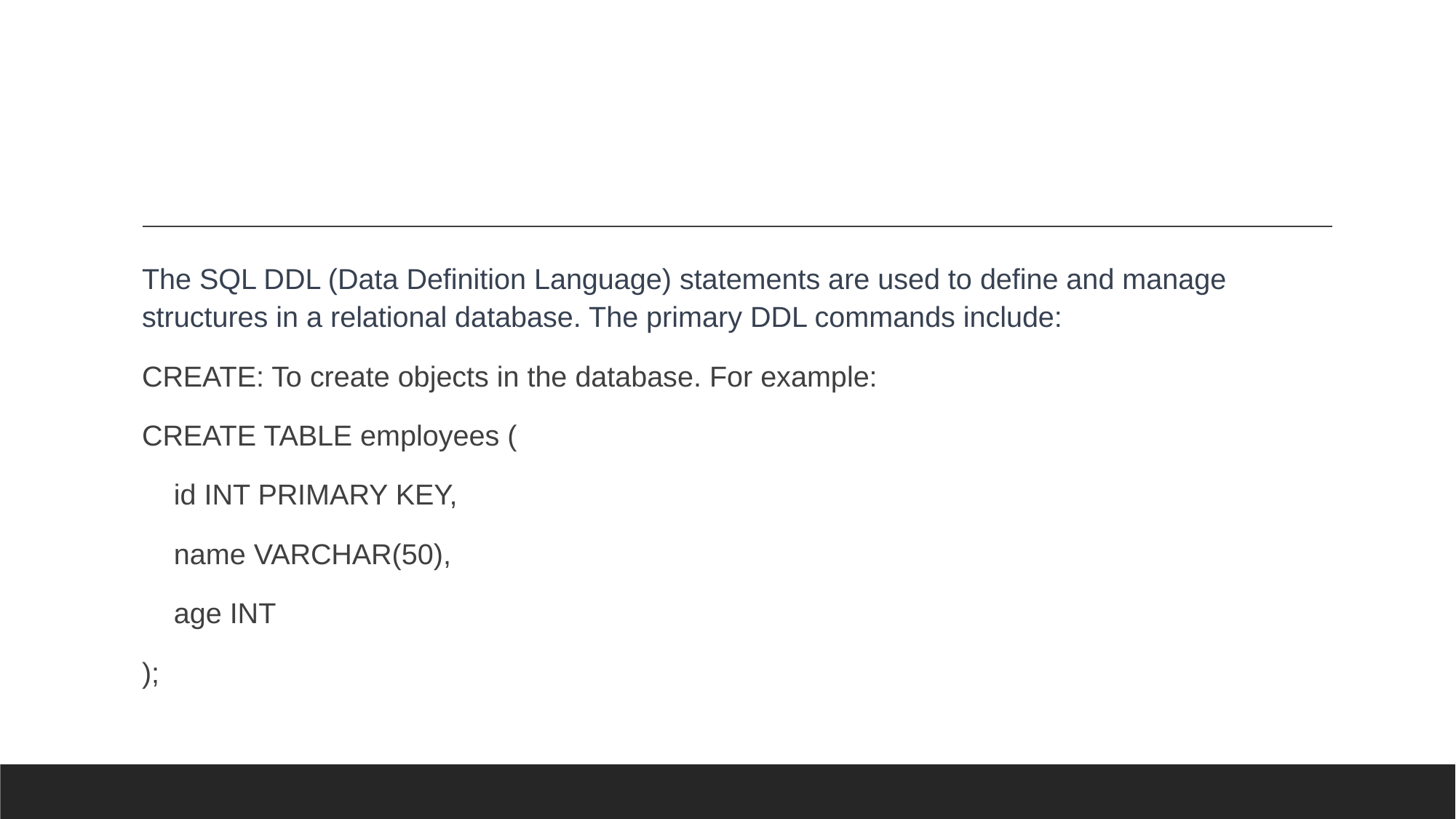

#
The SQL DDL (Data Definition Language) statements are used to define and manage structures in a relational database. The primary DDL commands include:
CREATE: To create objects in the database. For example:
CREATE TABLE employees (
    id INT PRIMARY KEY,
    name VARCHAR(50),
    age INT
);